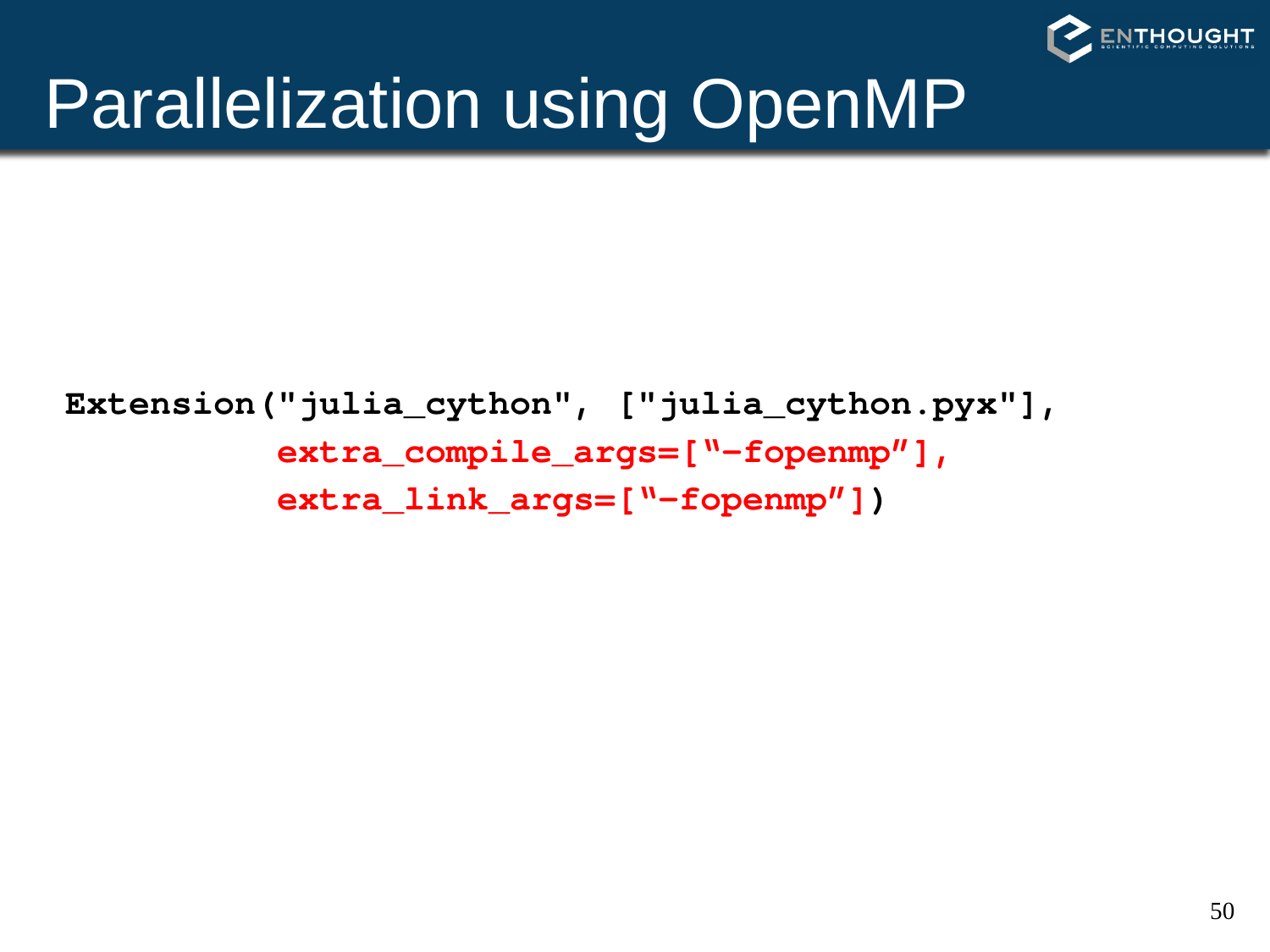

Parallelization using OpenMP

Extension("julia_cython", ["julia_cython.pyx"],
          extra_compile_args=[“-fopenmp”],
          extra_link_args=[“-fopenmp”])
50